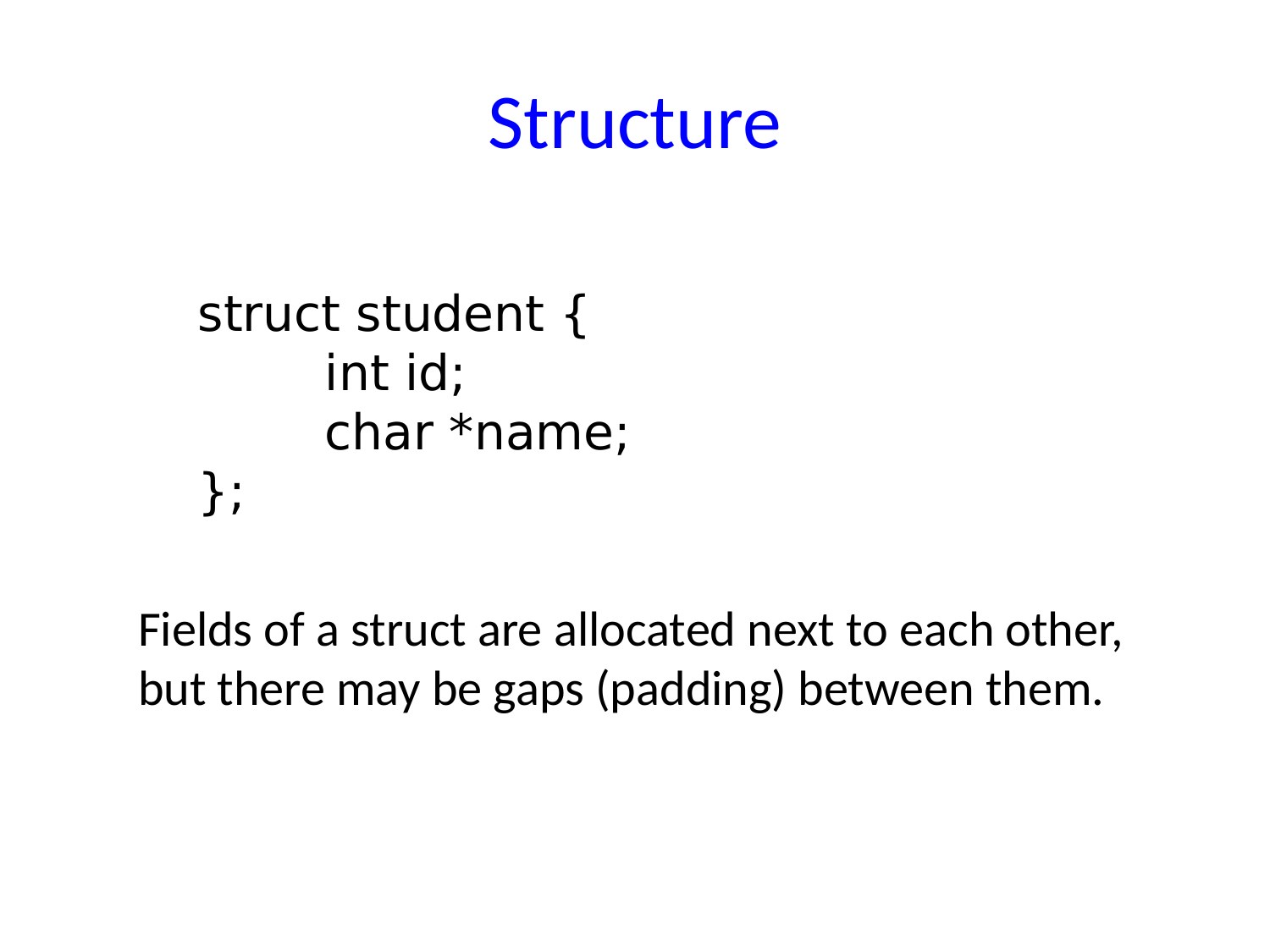

# Structure
struct student {
	int id;
	char *name;
};
Fields of a struct are allocated next to each other,
but there may be gaps (padding) between them.